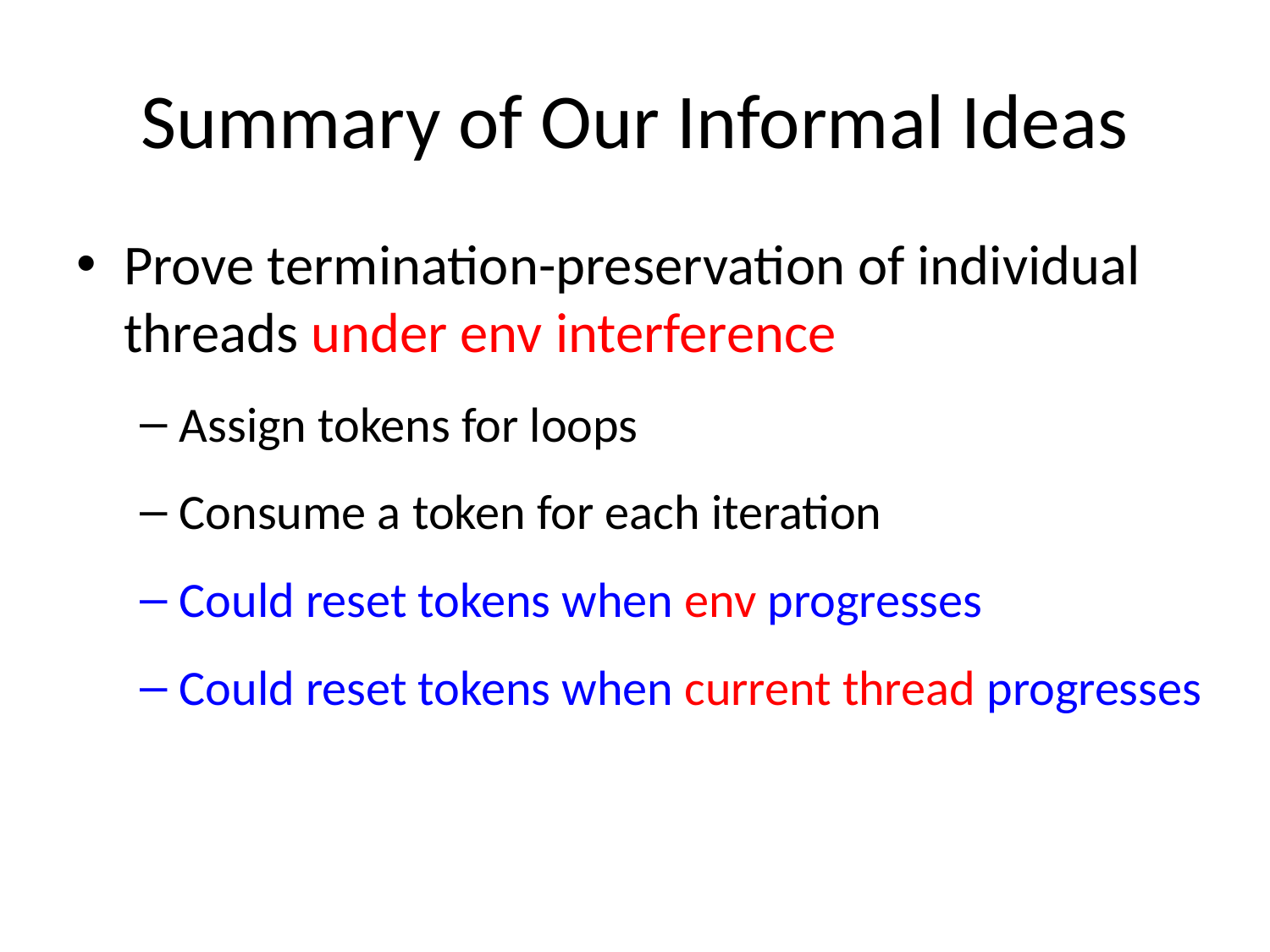

# Summary of Our Informal Ideas
Prove termination-preservation of individual threads under env interference
Assign tokens for loops
Consume a token for each iteration
Could reset tokens when env progresses
Could reset tokens when current thread progresses